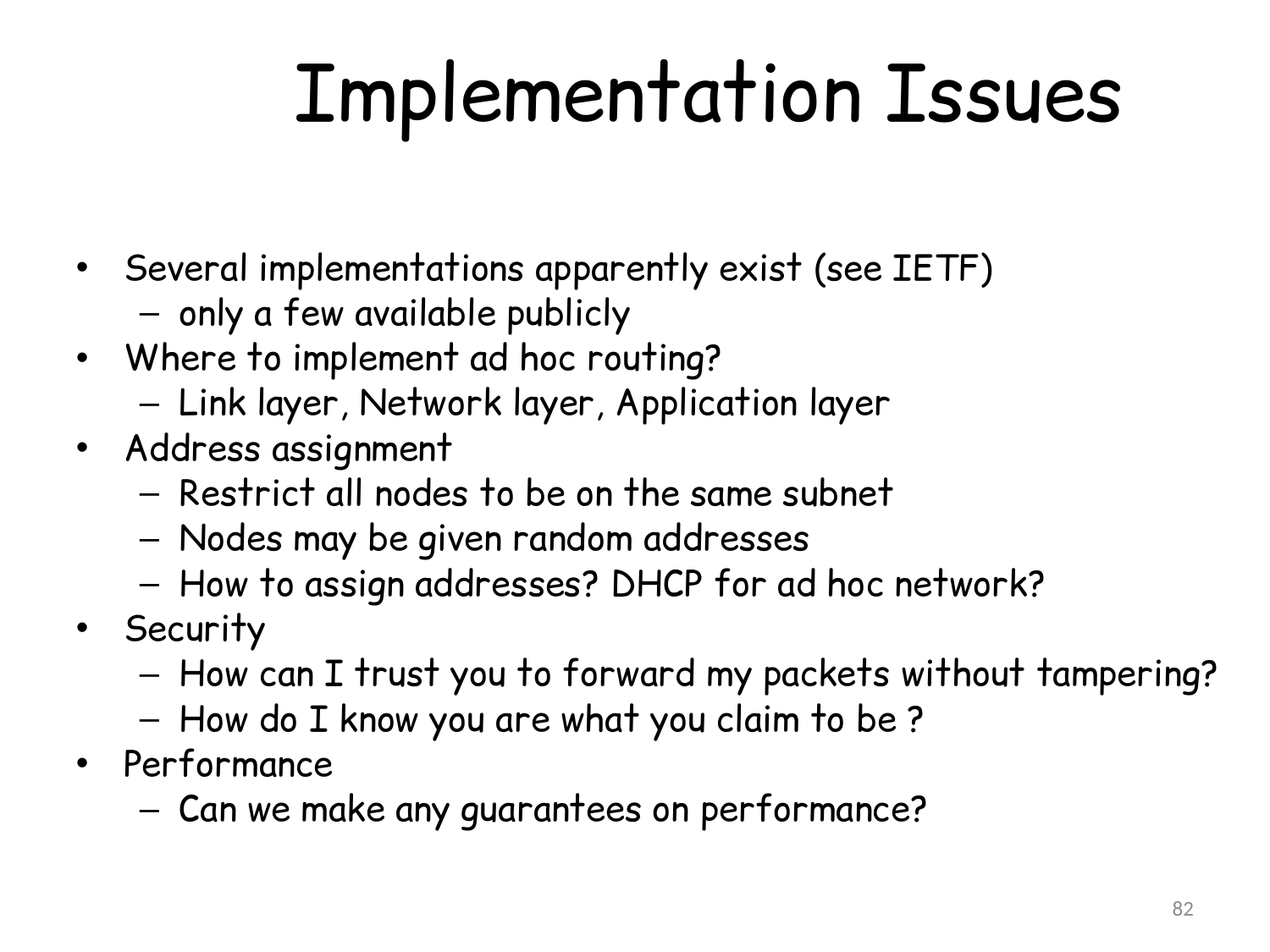

# Implementation Issues
Several implementations apparently exist (see IETF)
only a few available publicly
Where to implement ad hoc routing?
Link layer, Network layer, Application layer
Address assignment
Restrict all nodes to be on the same subnet
Nodes may be given random addresses
How to assign addresses? DHCP for ad hoc network?
Security
How can I trust you to forward my packets without tampering?
How do I know you are what you claim to be ?
Performance
Can we make any guarantees on performance?
82